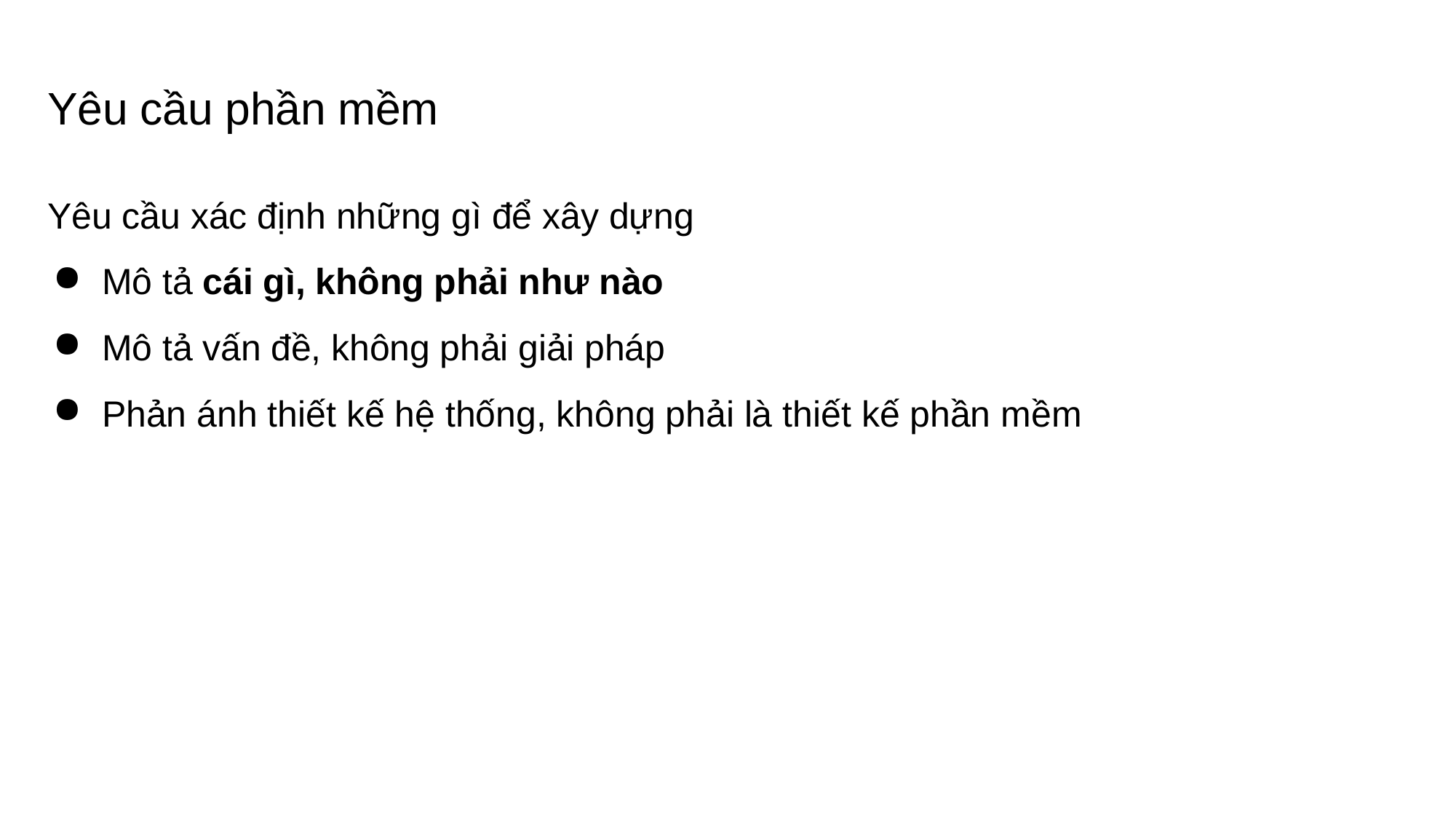

# Yêu cầu phần mềm
Yêu cầu xác định những gì để xây dựng
Mô tả cái gì, không phải như nào
Mô tả vấn đề, không phải giải pháp
Phản ánh thiết kế hệ thống, không phải là thiết kế phần mềm